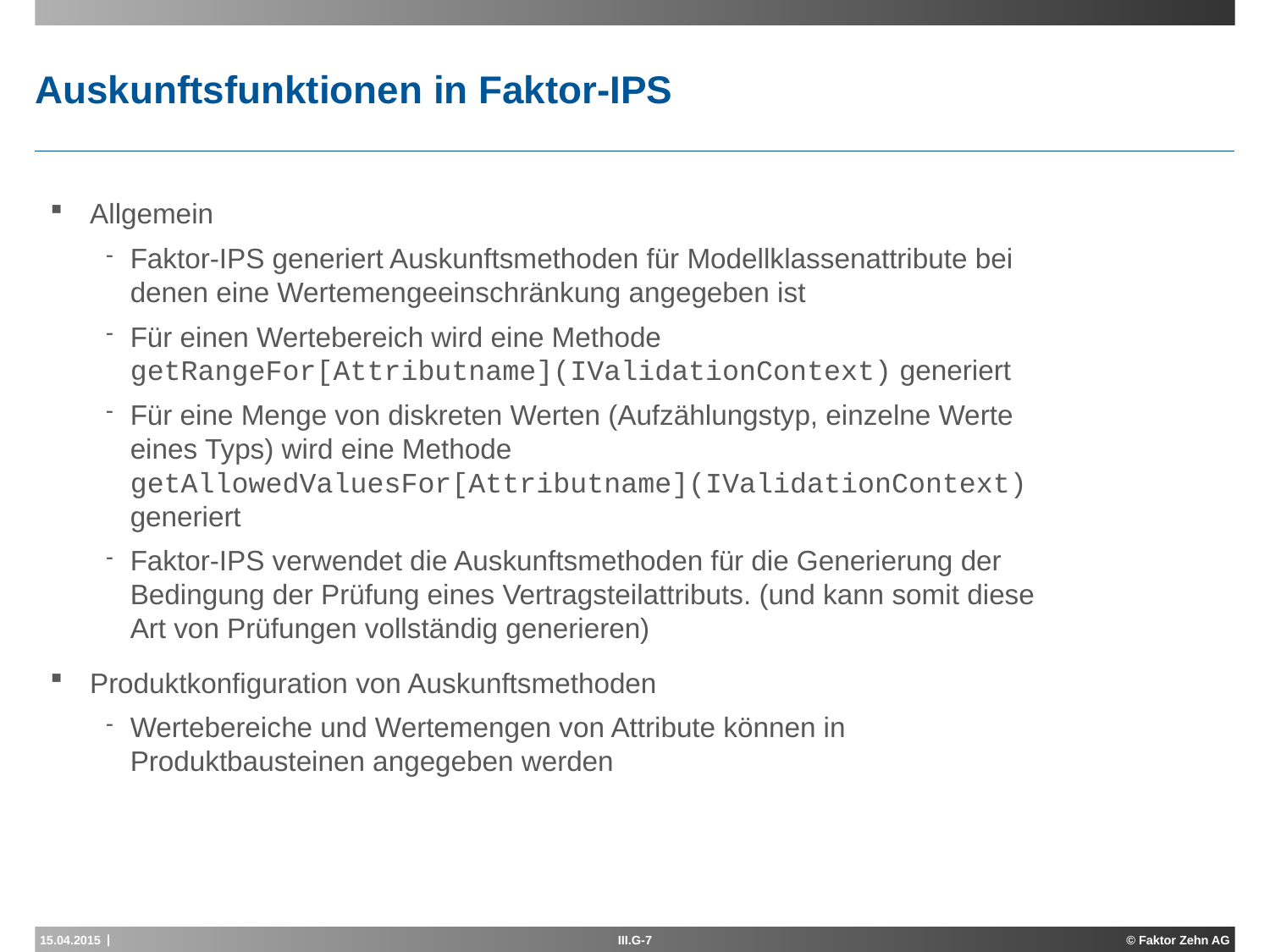

# Auskunftsfunktionen in Faktor-IPS
Allgemein
Faktor-IPS generiert Auskunftsmethoden für Modellklassenattribute bei denen eine Wertemengeeinschränkung angegeben ist
Für einen Wertebereich wird eine Methode getRangeFor[Attributname](IValidationContext) generiert
Für eine Menge von diskreten Werten (Aufzählungstyp, einzelne Werte eines Typs) wird eine Methode getAllowedValuesFor[Attributname](IValidationContext) generiert
Faktor-IPS verwendet die Auskunftsmethoden für die Generierung der Bedingung der Prüfung eines Vertragsteilattributs. (und kann somit diese Art von Prüfungen vollständig generieren)
Produktkonfiguration von Auskunftsmethoden
Wertebereiche und Wertemengen von Attribute können in Produktbausteinen angegeben werden
15.04.2015
III.G-7